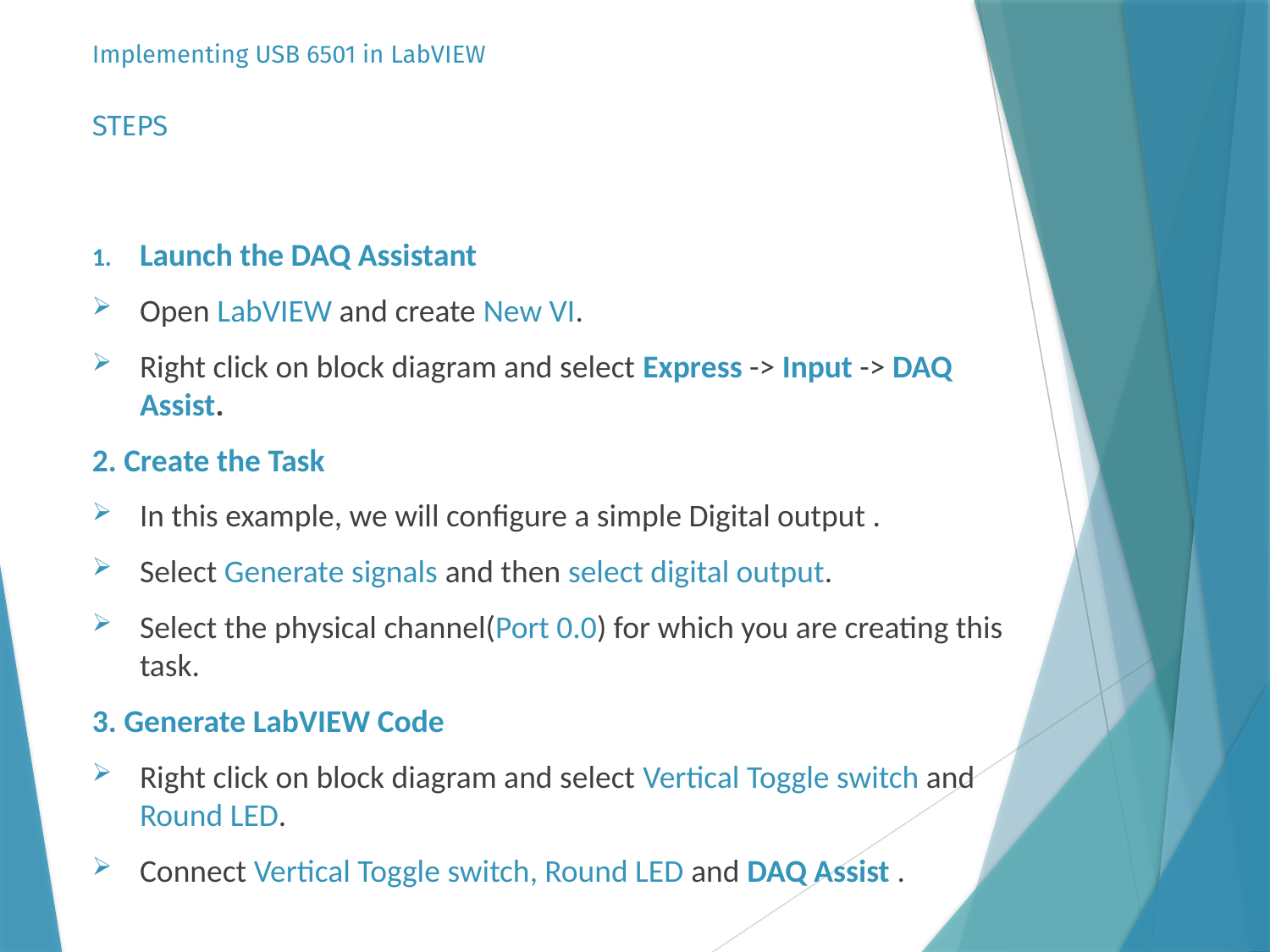

# Implementing USB 6501 in LabVIEW STEPS
Launch the DAQ Assistant
Open LabVIEW and create New VI.
Right click on block diagram and select Express -> Input -> DAQ Assist.
2. Create the Task
In this example, we will configure a simple Digital output .
Select Generate signals and then select digital output.
Select the physical channel(Port 0.0) for which you are creating this task.
3. Generate LabVIEW Code
Right click on block diagram and select Vertical Toggle switch and Round LED.
Connect Vertical Toggle switch, Round LED and DAQ Assist .